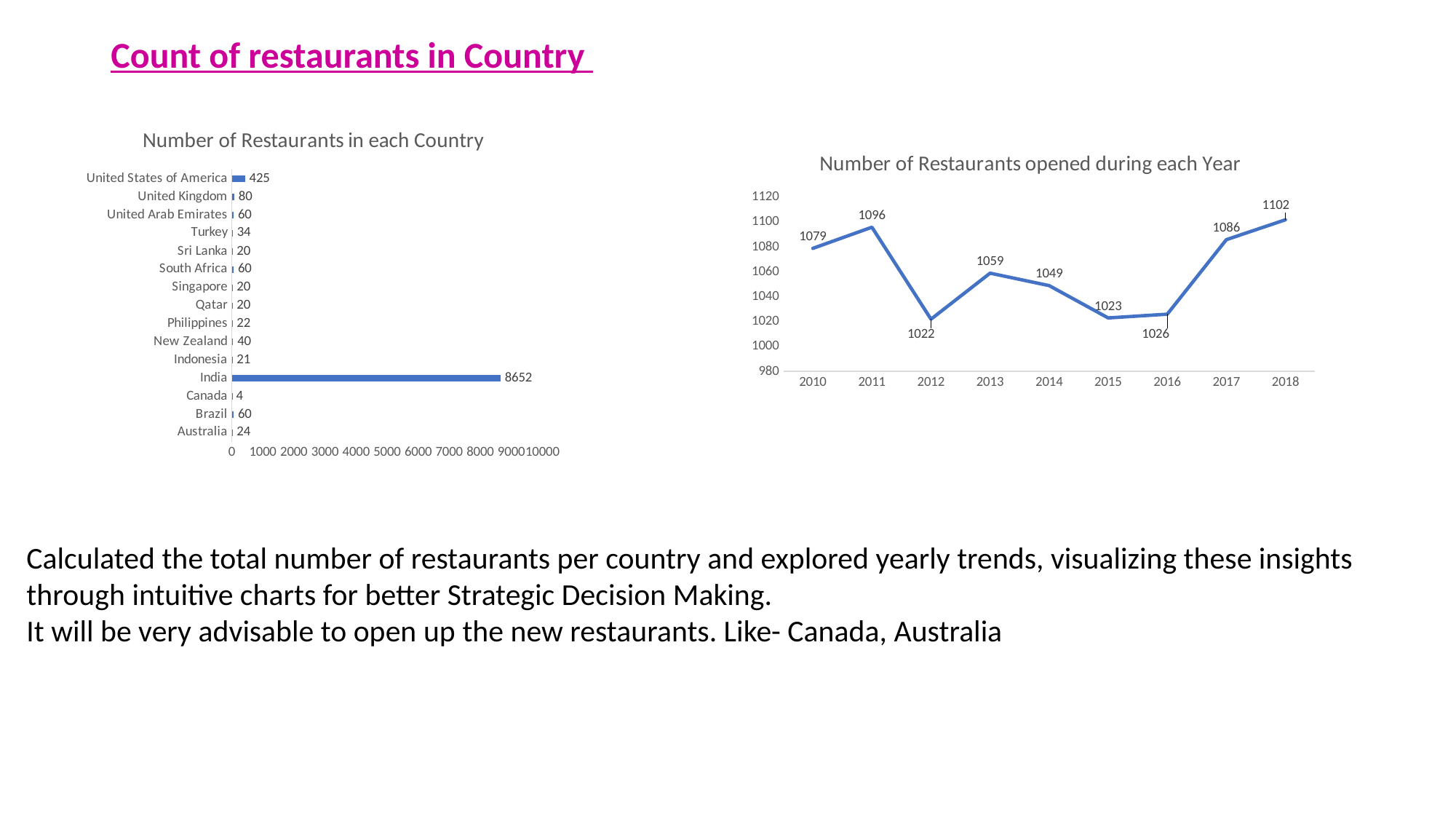

# Count of restaurants in Country

### Chart: Number of Restaurants in each Country

| Category | Total |
|---|---|
| Australia | 24.0 |
| Brazil | 60.0 |
| Canada | 4.0 |
| India | 8652.0 |
| Indonesia | 21.0 |
| New Zealand | 40.0 |
| Philippines | 22.0 |
| Qatar | 20.0 |
| Singapore | 20.0 |
| South Africa | 60.0 |
| Sri Lanka | 20.0 |
| Turkey | 34.0 |
| United Arab Emirates | 60.0 |
| United Kingdom | 80.0 |
| United States of America | 425.0 |

### Chart: Number of Restaurants opened during each Year

| Category | Total |
|---|---|
| 2010 | 1079.0 |
| 2011 | 1096.0 |
| 2012 | 1022.0 |
| 2013 | 1059.0 |
| 2014 | 1049.0 |
| 2015 | 1023.0 |
| 2016 | 1026.0 |
| 2017 | 1086.0 |
| 2018 | 1102.0 |
Calculated the total number of restaurants per country and explored yearly trends, visualizing these insights through intuitive charts for better Strategic Decision Making.
It will be very advisable to open up the new restaurants. Like- Canada, Australia